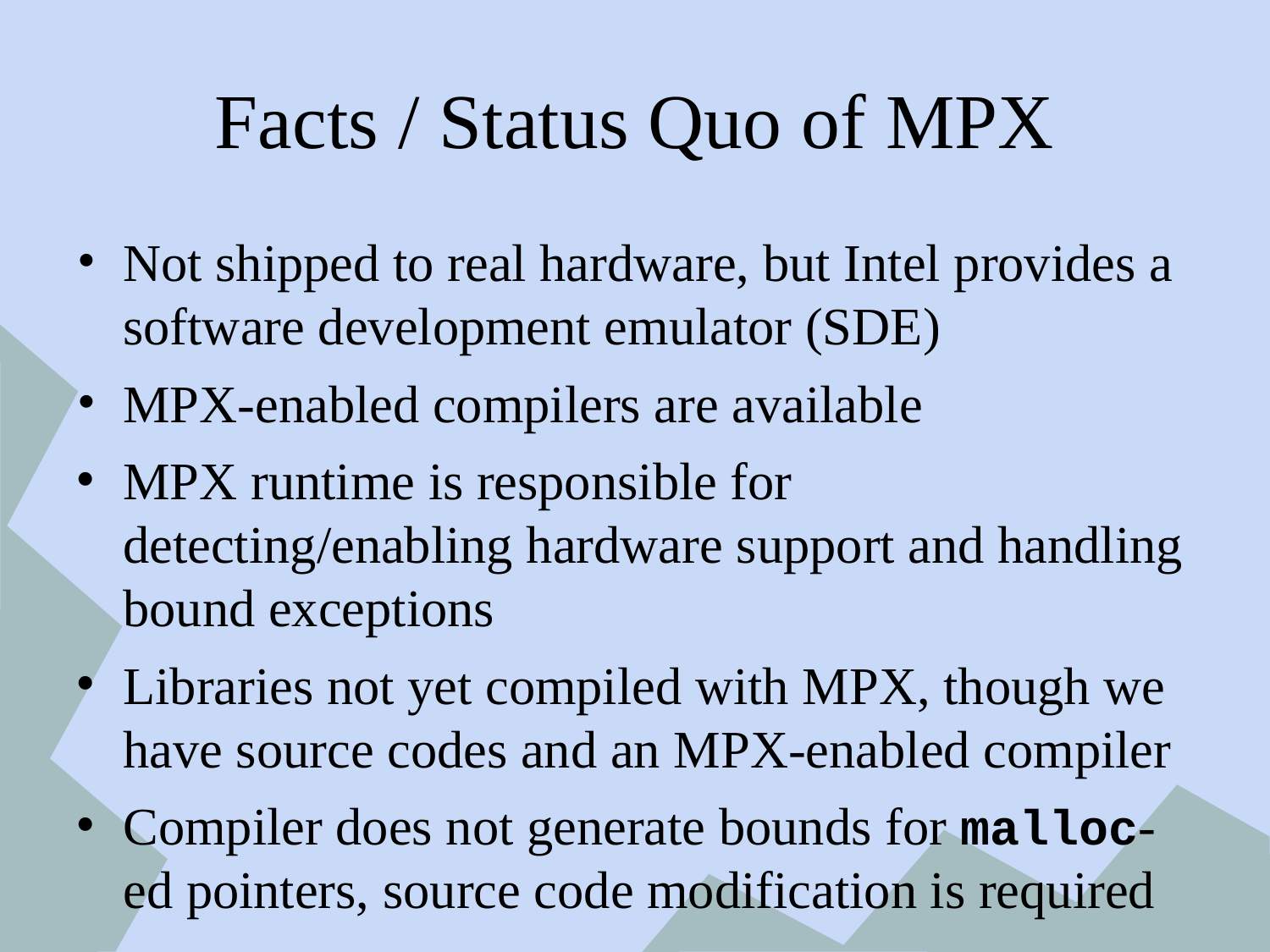

# Facts / Status Quo of MPX
Not shipped to real hardware, but Intel provides a software development emulator (SDE)
MPX-enabled compilers are available
MPX runtime is responsible for detecting/enabling hardware support and handling bound exceptions
Libraries not yet compiled with MPX, though we have source codes and an MPX-enabled compiler
Compiler does not generate bounds for malloc-ed pointers, source code modification is required